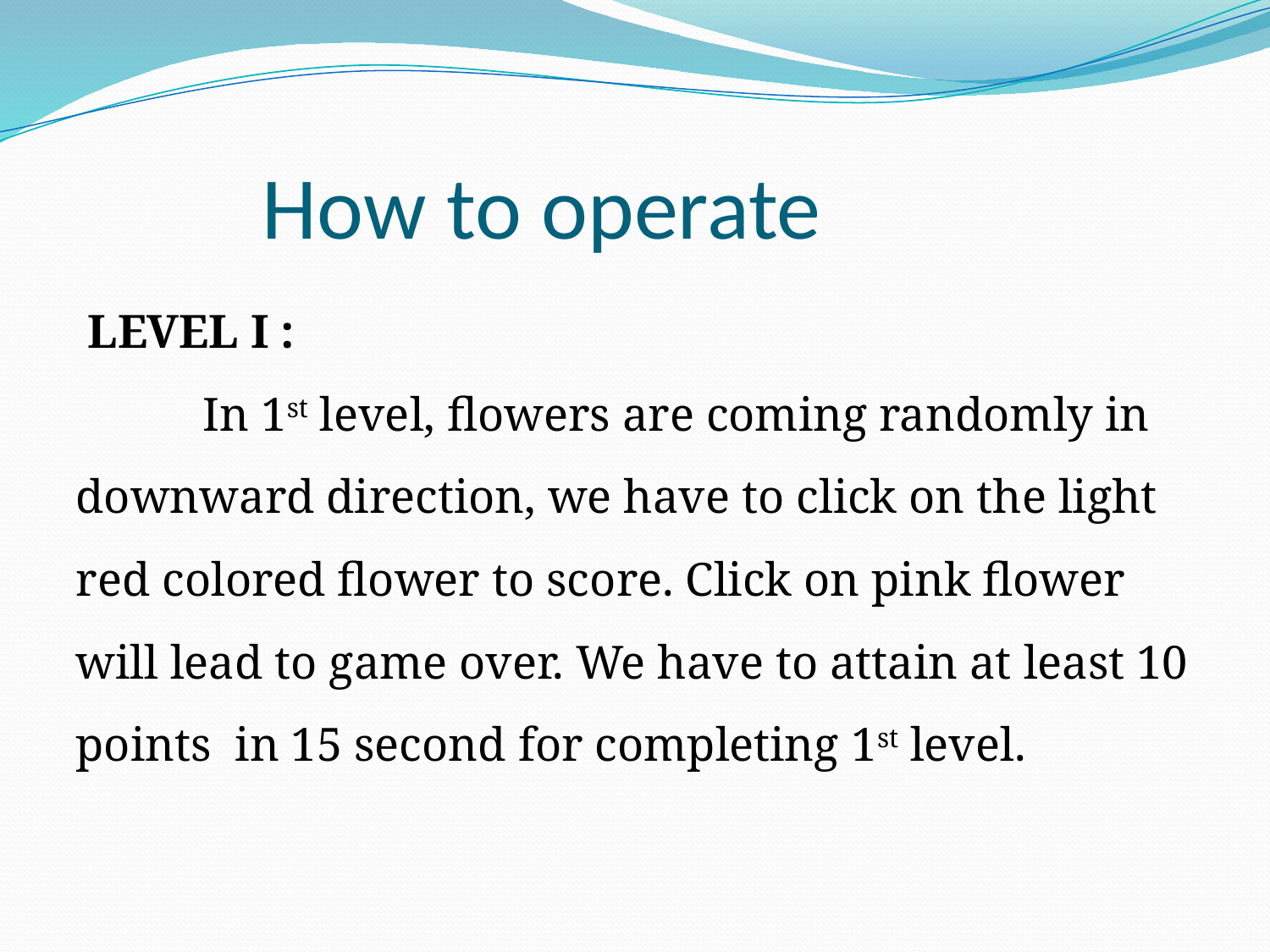

# How to operate
 LEVEL I :
	In 1st level, flowers are coming randomly in downward direction, we have to click on the light red colored flower to score. Click on pink flower will lead to game over. We have to attain at least 10 points  in 15 second for completing 1st level.